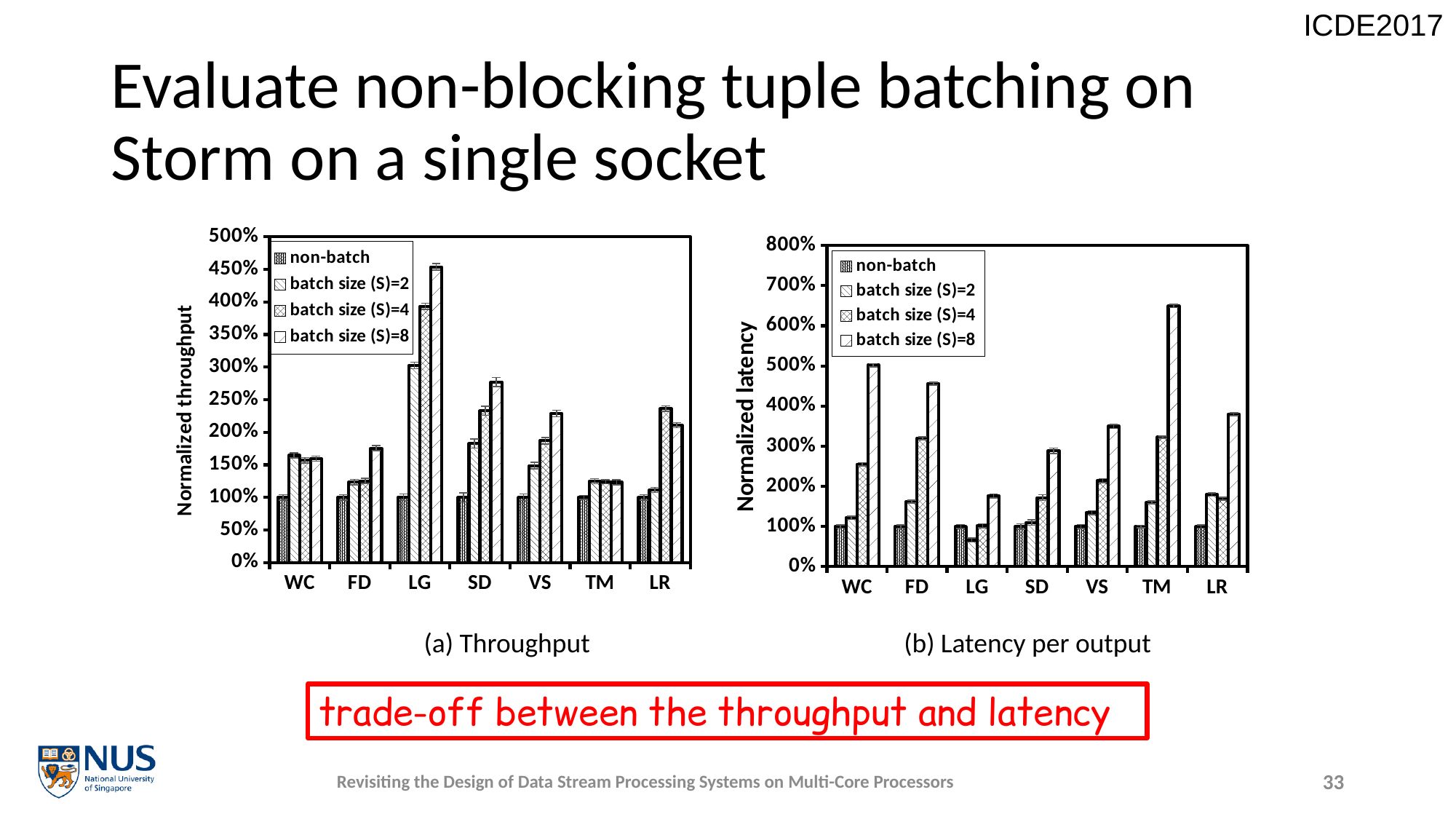

# Evaluate non-blocking tuple batching on Storm on a single socket

### Chart

| Category | non-batch | batch size (S)=2 | batch size (S)=4 | batch size (S)=8 |
|---|---|---|---|---|
| WC | 1.0 | 1.215686274509804 | 2.5490196078431375 | 5.019607843137256 |
| FD | 1.0 | 1.6201117318435754 | 3.1955307262569836 | 4.558659217877095 |
| LG | 1.0 | 0.6610169491525424 | 1.0169491525423728 | 1.7627118644067796 |
| SD | 1.0 | 1.095890410958904 | 1.71689497716895 | 2.8858447488584473 |
| VS | 1.0 | 1.3448275862068966 | 2.1379310344827585 | 3.4942528735632186 |
| TM | 1.0 | 1.6010781671159027 | 3.223719676549865 | 6.490566037735848 |
| LR | 1.0 | 1.7948717948717945 | 1.6923076923076923 | 3.7948717948717943 |

### Chart

| Category | non-batch | batch size (S)=2 | batch size (S)=4 | batch size (S)=8 |
|---|---|---|---|---|
| WC | 1.0 | 1.64516129032258 | 1.56923076923077 | 1.59375 |
| FD | 1.0 | 1.23448275862069 | 1.251748251748252 | 1.754901960784314 |
| LG | 1.0 | 3.025641025641025 | 3.933333333333334 | 4.538461538461538 |
| SD | 1.0 | 1.825 | 2.329787234042553 | 2.772151898734178 |
| VS | 1.0 | 1.487179487179487 | 1.870967741935484 | 2.289473684210526 |
| TM | 1.0 | 1.24915824915825 | 1.240802675585284 | 1.232558139534884 |
| LR | 1.0 | 1.114285714285715 | 2.363636363636364 | 2.108108108108108 |
(a) Throughput
(b) Latency per output
trade-off between the throughput and latency
Revisiting the Design of Data Stream Processing Systems on Multi-Core Processors
33